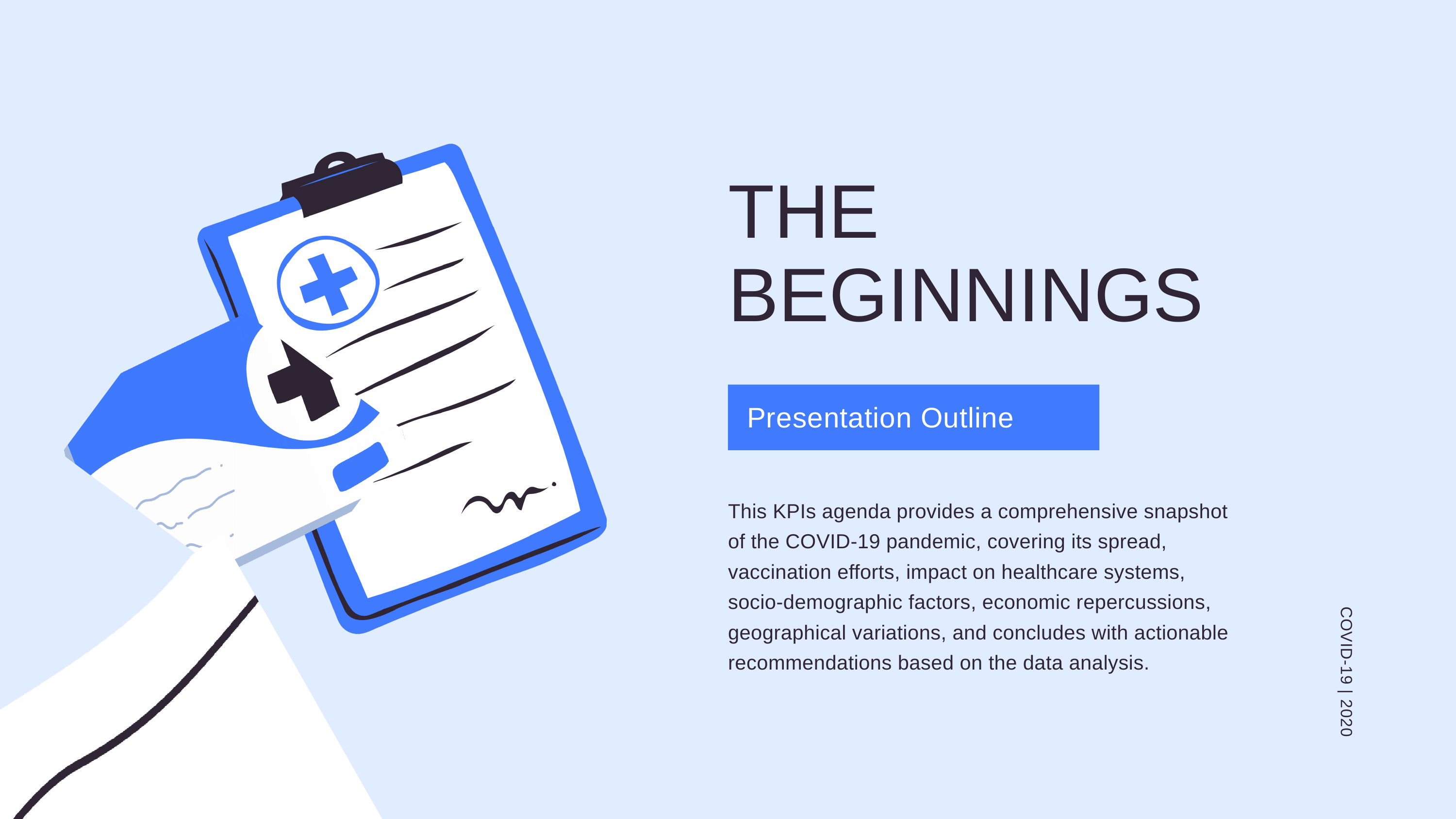

THE BEGINNINGS

Presentation Outline
This KPIs agenda provides a comprehensive snapshot of the COVID-19 pandemic, covering its spread, vaccination efforts, impact on healthcare systems, socio-demographic factors, economic repercussions, geographical variations, and concludes with actionable recommendations based on the data analysis.

COVID-19 | 2020